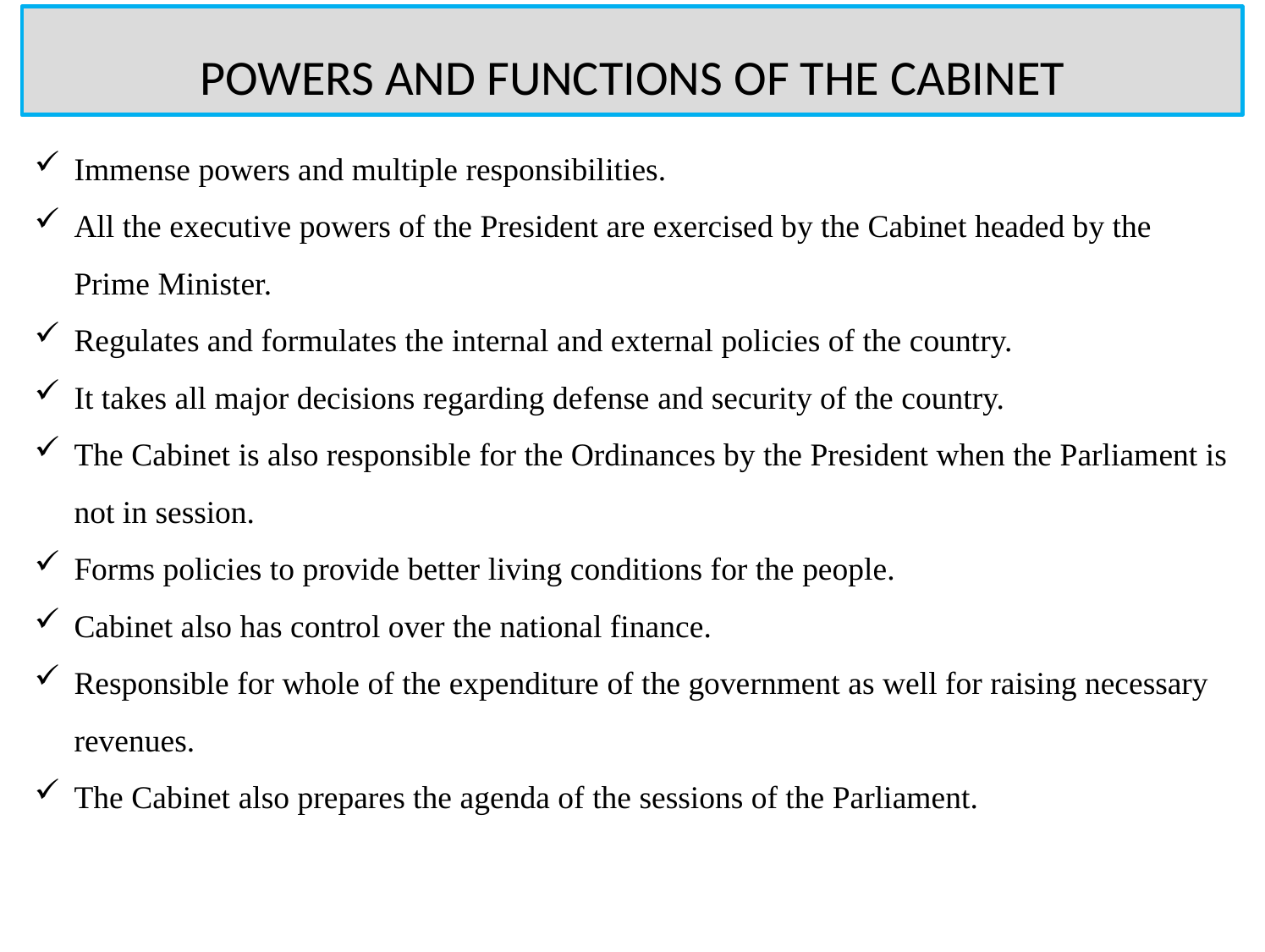

POWERS AND FUNCTIONS OF THE CABINET
Immense powers and multiple responsibilities.
All the executive powers of the President are exercised by the Cabinet headed by the Prime Minister.
Regulates and formulates the internal and external policies of the country.
It takes all major decisions regarding defense and security of the country.
The Cabinet is also responsible for the Ordinances by the President when the Parliament is not in session.
Forms policies to provide better living conditions for the people.
Cabinet also has control over the national finance.
Responsible for whole of the expenditure of the government as well for raising necessary revenues.
The Cabinet also prepares the agenda of the sessions of the Parliament.